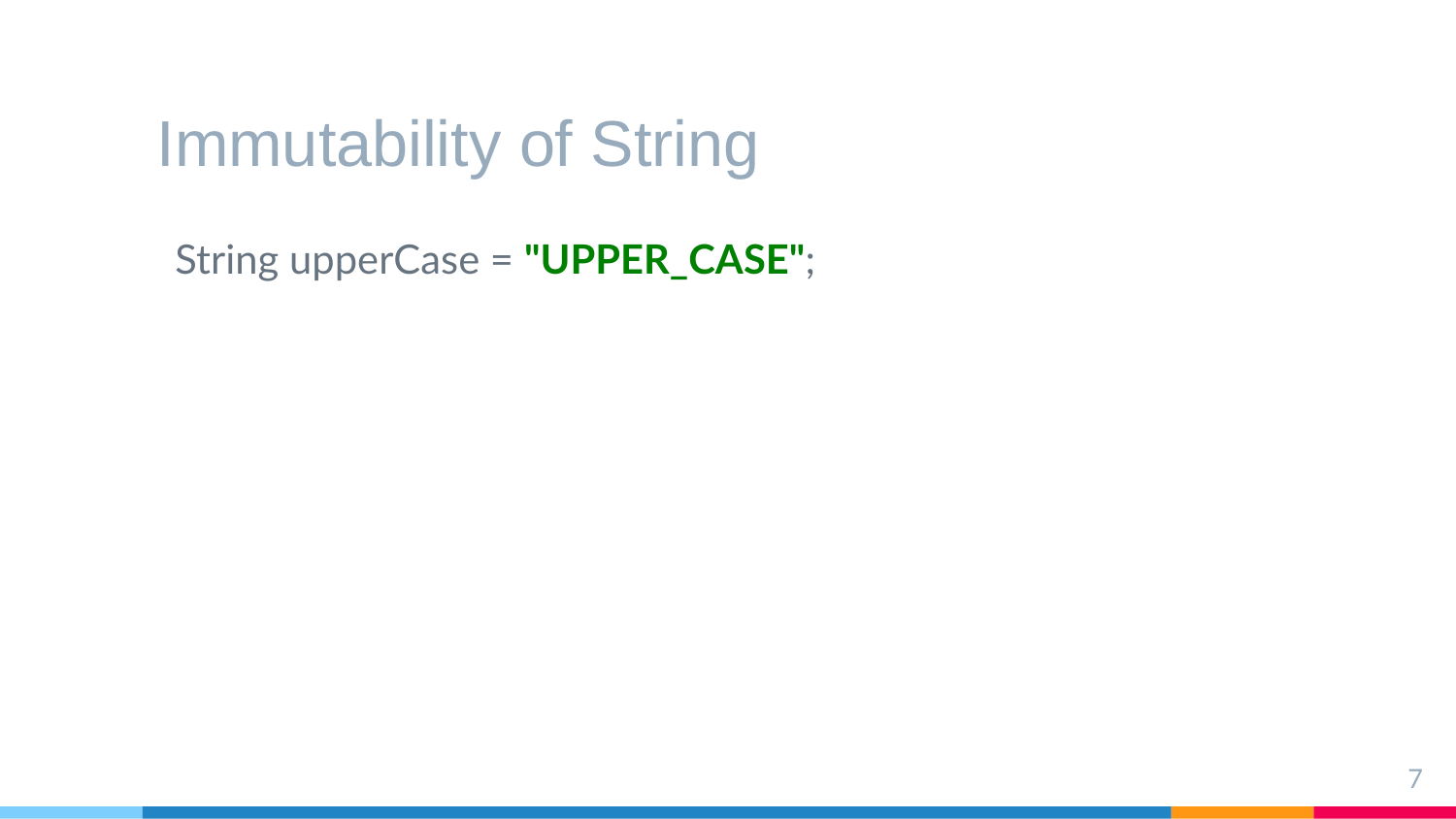

# Immutability of String
String upperCase = "UPPER_CASE";
7